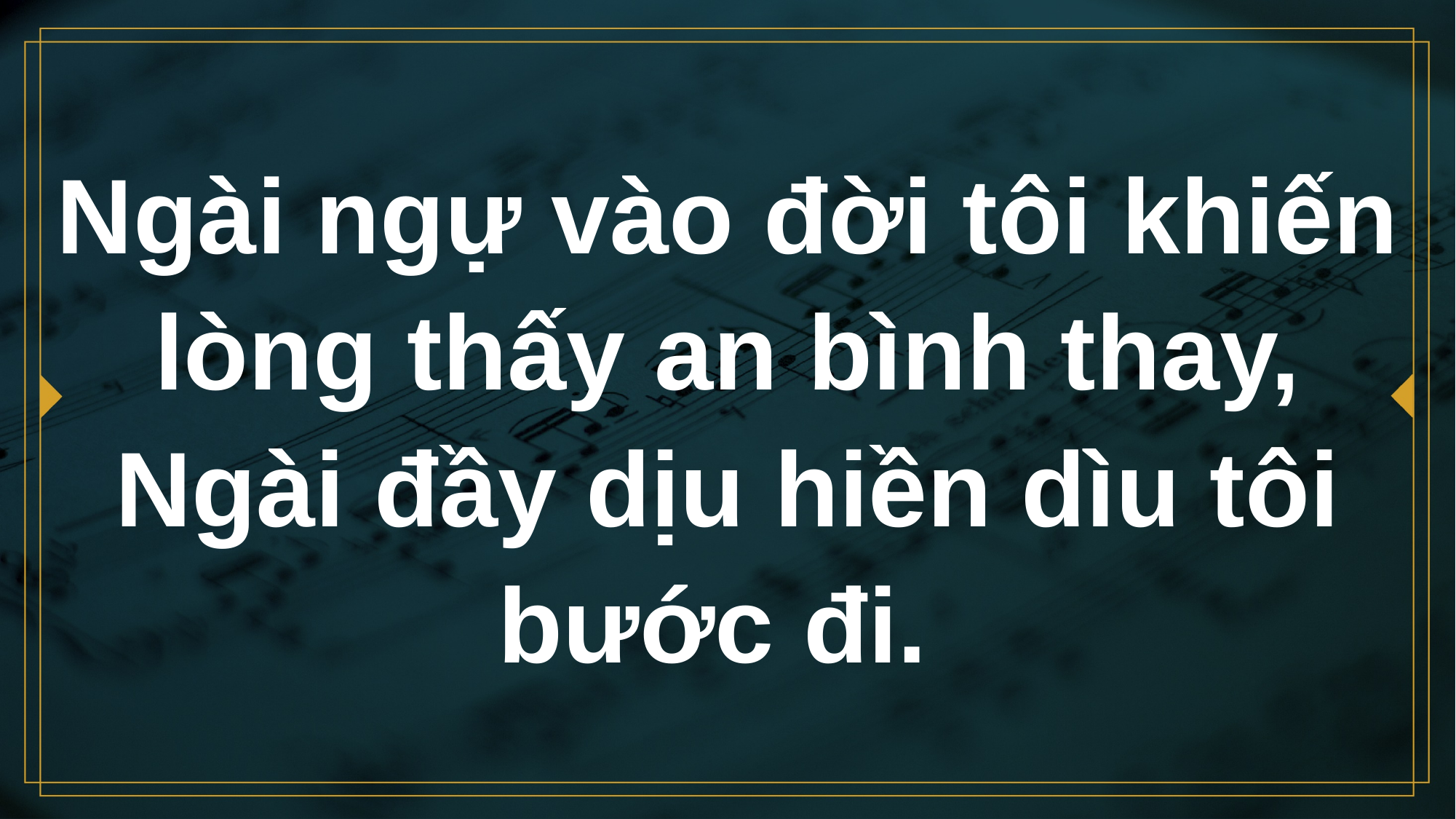

# Ngài ngự vào đời tôi khiến lòng thấy an bình thay, Ngài đầy dịu hiền dìu tôi bước đi.